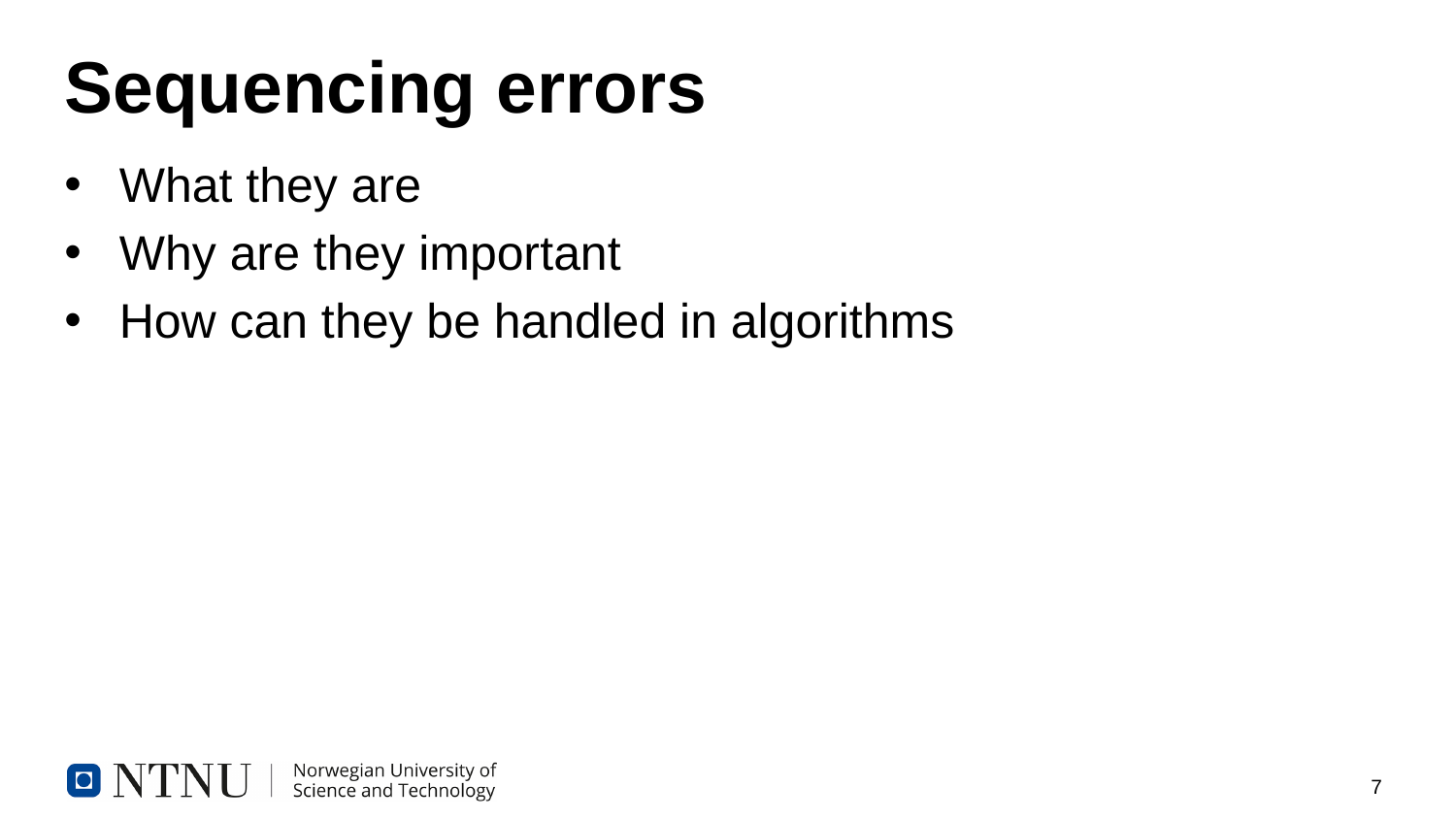

# Sequencing errors
What they are
Why are they important
How can they be handled in algorithms